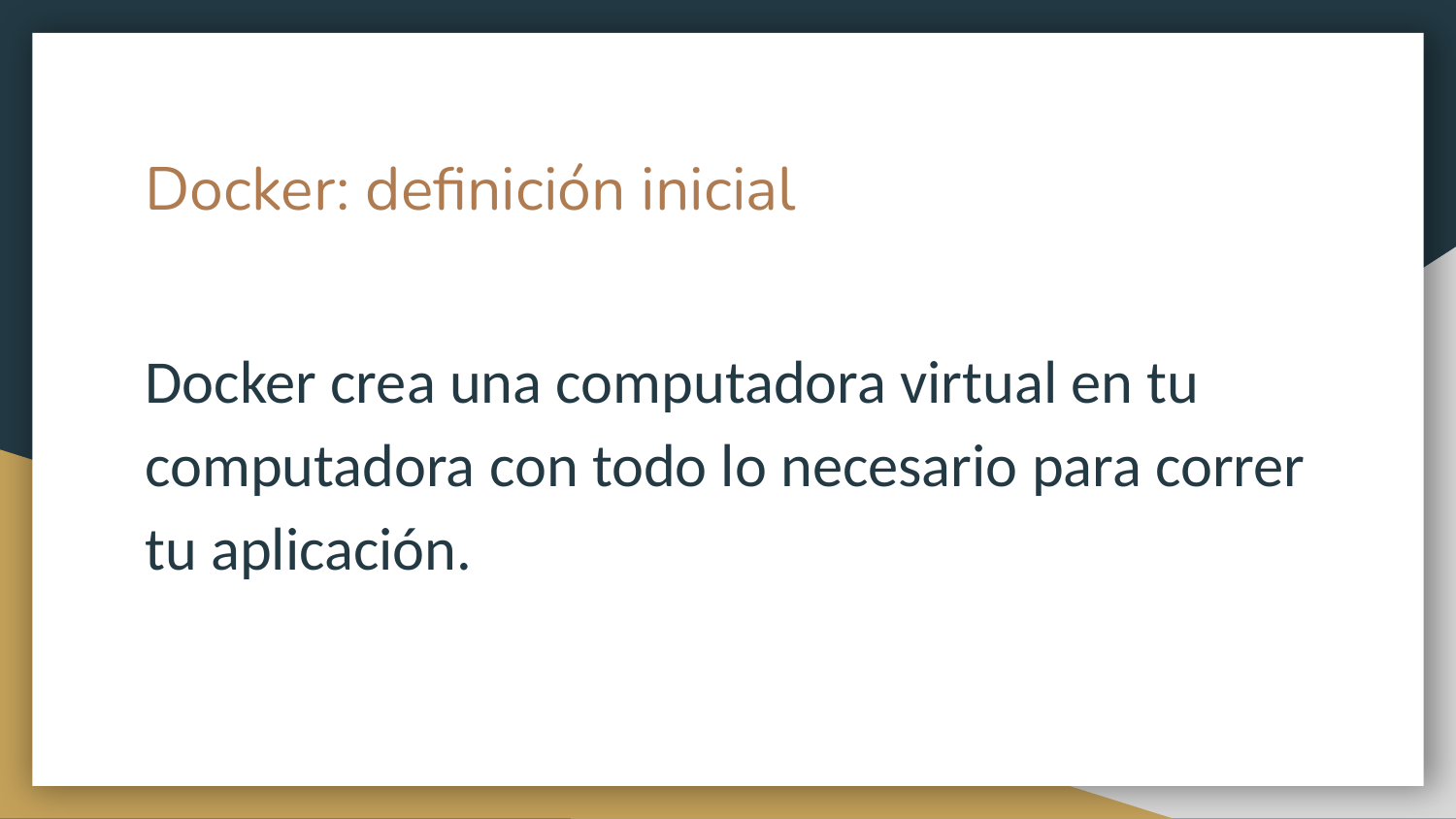

# Docker: definición inicial
Docker crea una computadora virtual en tu computadora con todo lo necesario para correr tu aplicación.